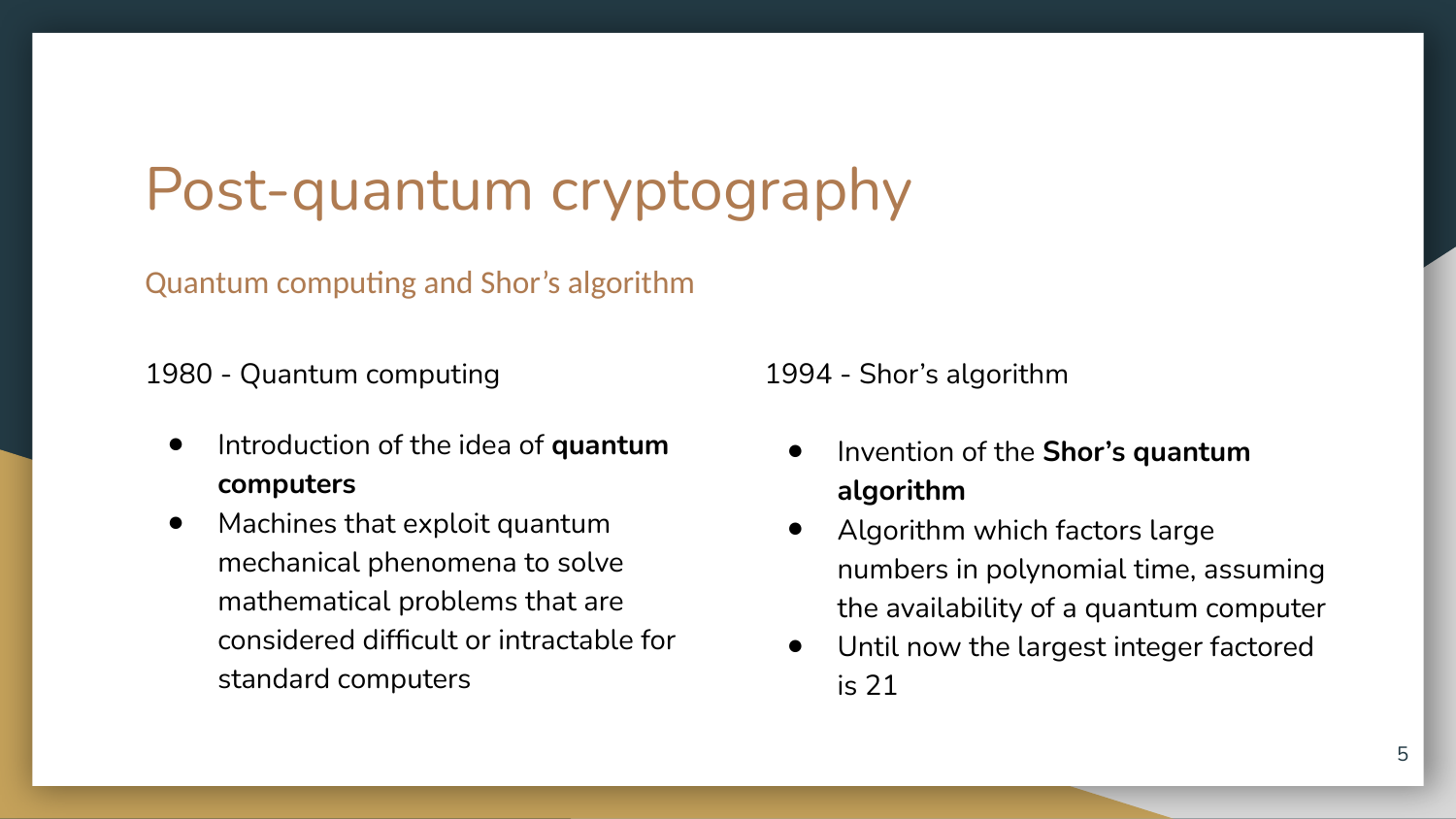

# Post-quantum cryptography
Quantum computing and Shor’s algorithm
1980 - Quantum computing
Introduction of the idea of quantum computers
Machines that exploit quantum mechanical phenomena to solve mathematical problems that are considered difficult or intractable for standard computers

1994 - Shor’s algorithm

Invention of the Shor’s quantum algorithm
Algorithm which factors large numbers in polynomial time, assuming the availability of a quantum computer
Until now the largest integer factored is 21

5